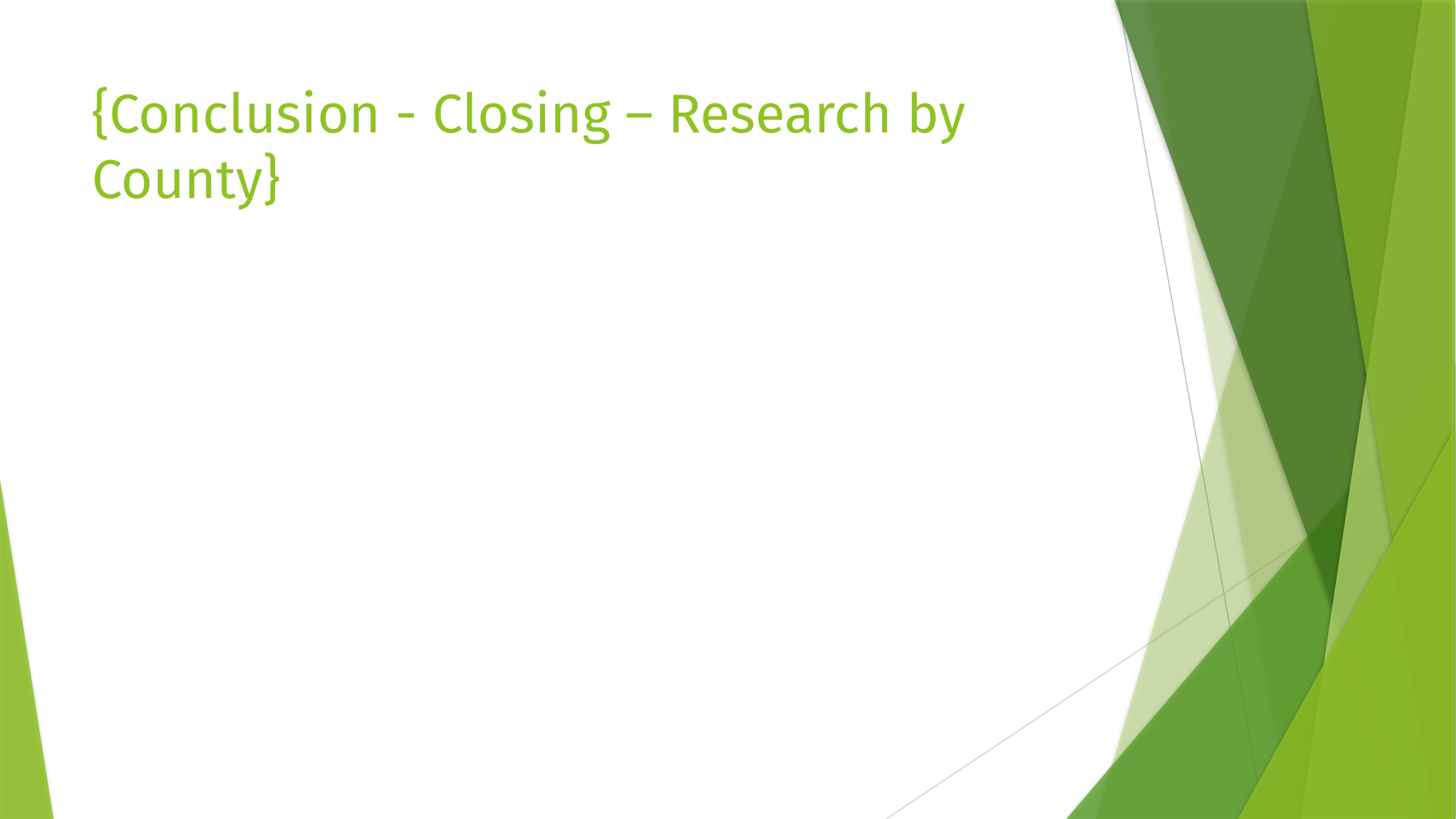

# {Conclusion - Closing – Research by County}